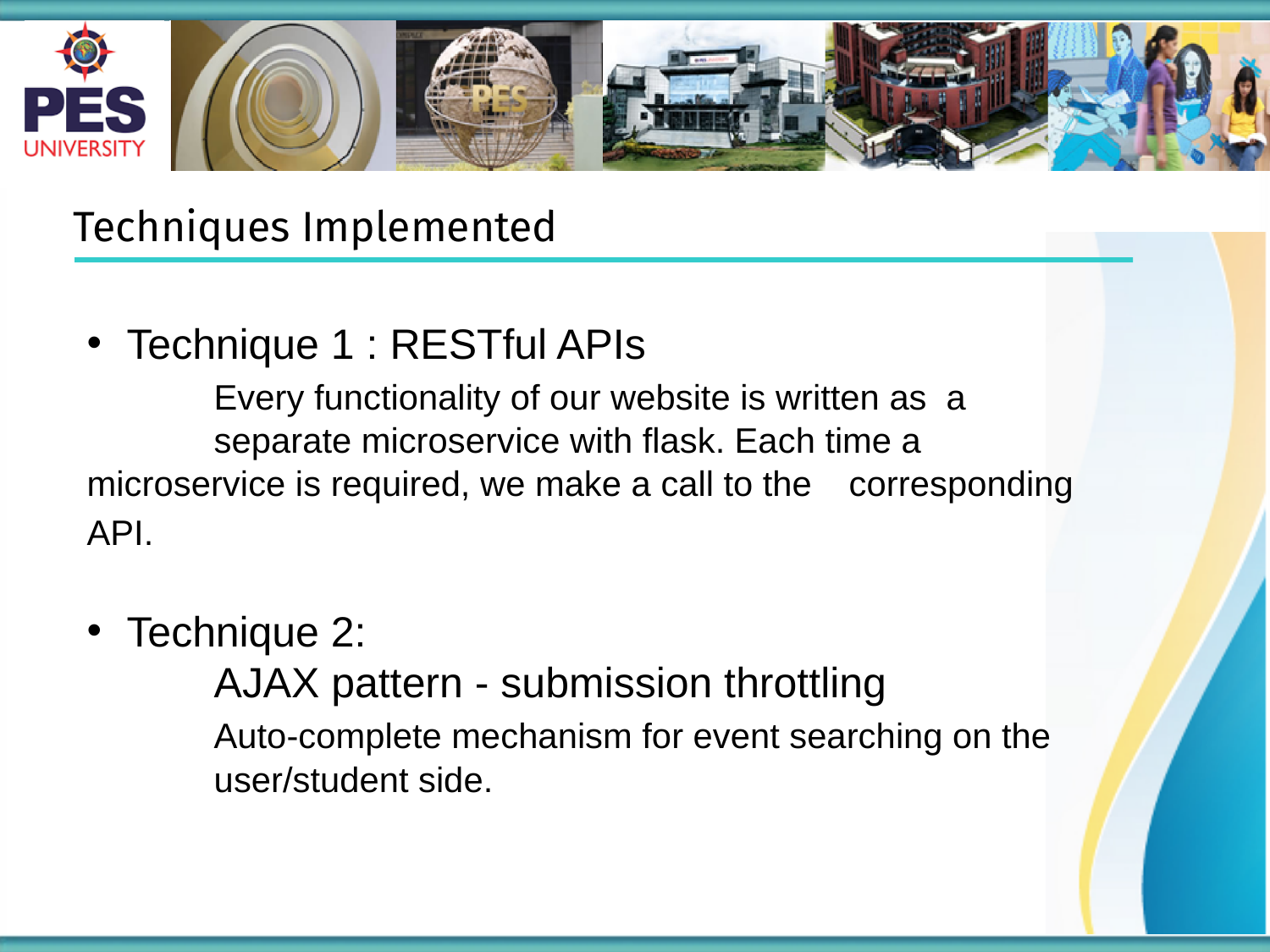

Techniques Implemented

Technique 1 : RESTful APIs
	Every functionality of our website is written as  a 	separate microservice with flask. Each time a 	microservice is required, we make a call to the 	corresponding API.

Technique 2:
	AJAX pattern - submission throttling
    	Auto-complete mechanism for event searching on the	user/student side.